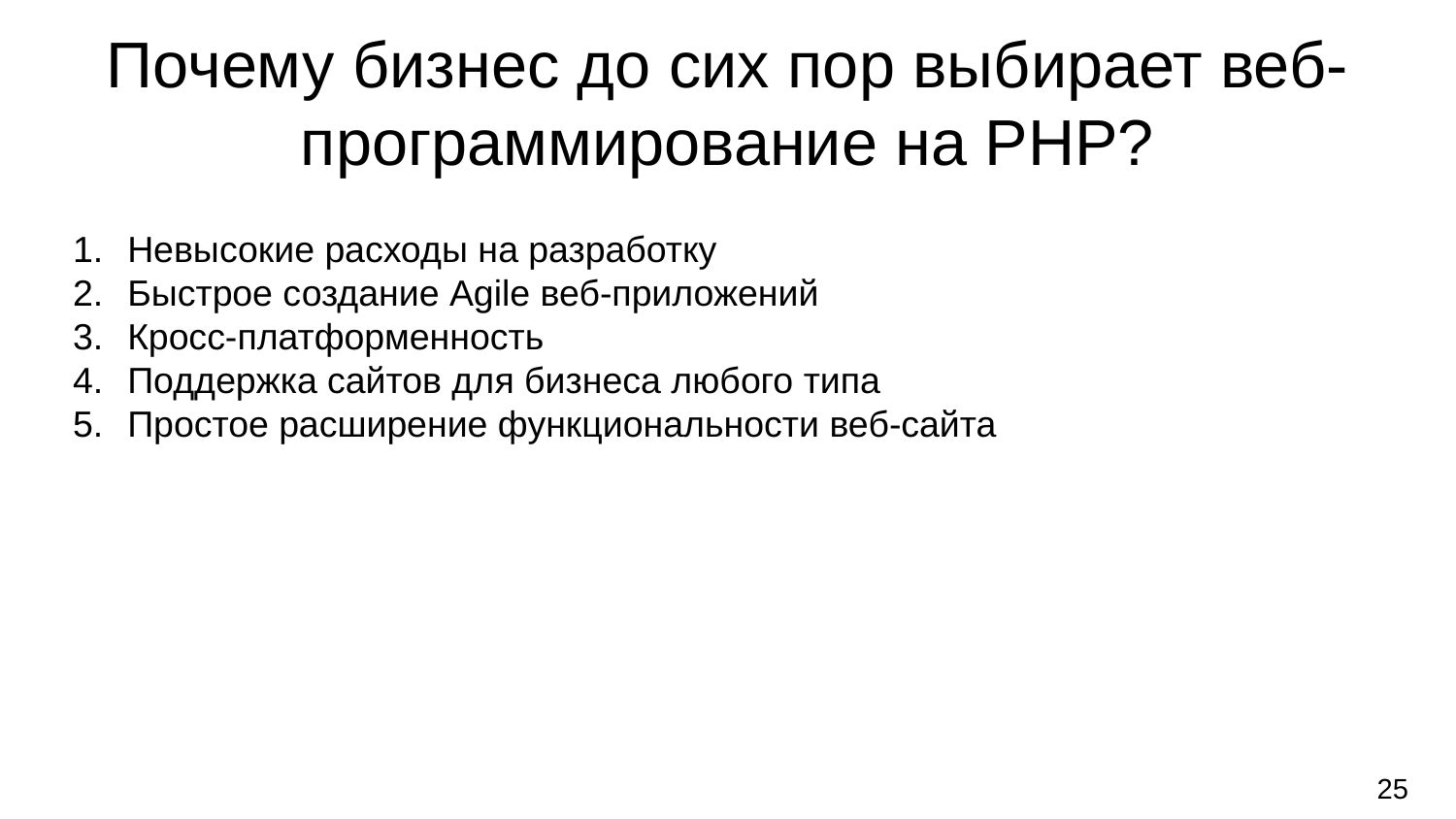

Почему бизнес до сих пор выбирает веб-программирование на PHP?

Невысокие расходы на разработку
Быстрое создание Agile веб-приложений
Кросс-платформенность
Поддержка сайтов для бизнеса любого типа
Простое расширение функциональности веб-сайта
25